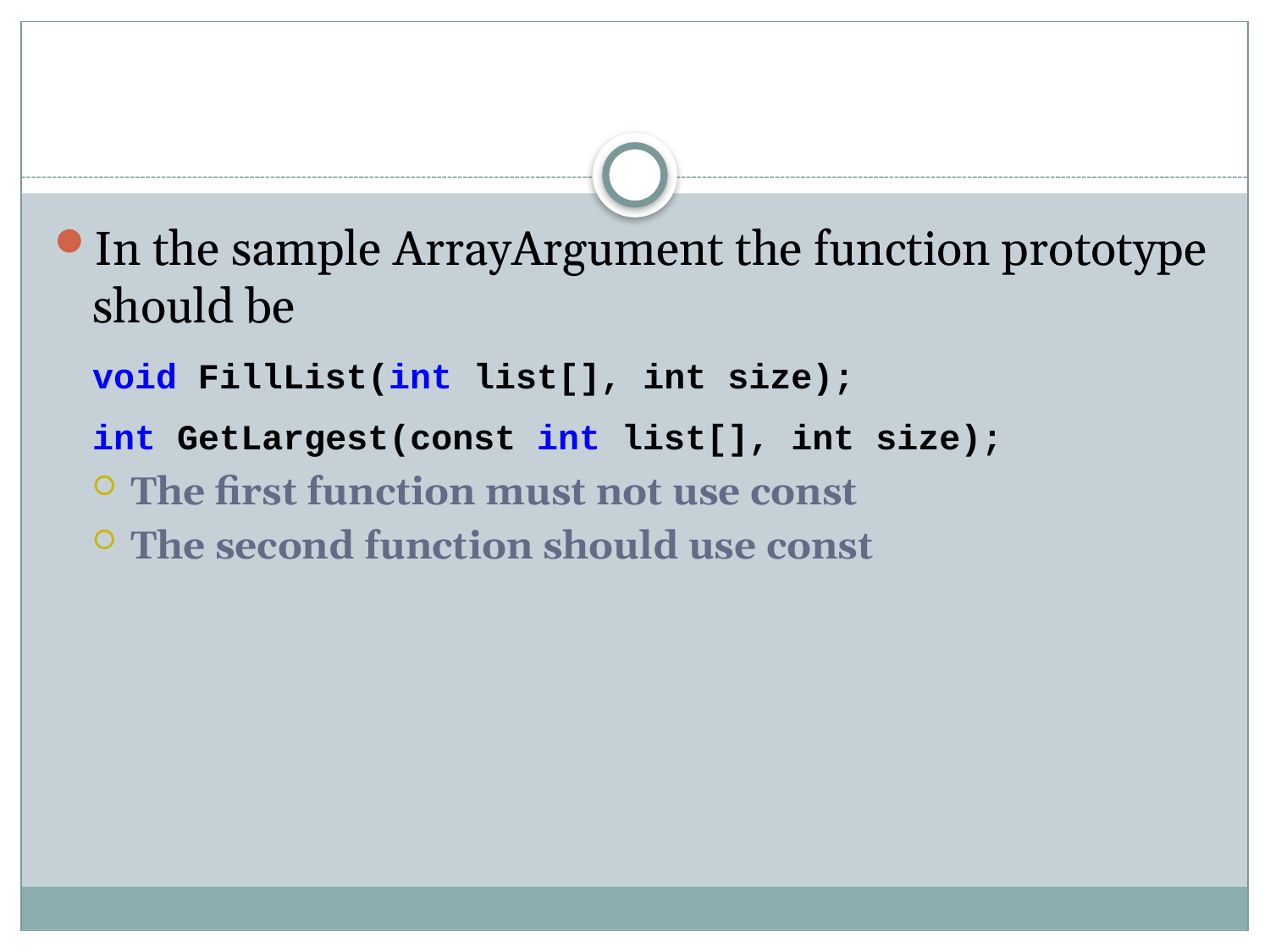

#
In the sample ArrayArgument the function prototype should be
	void FillList(int list[], int size);
	int GetLargest(const int list[], int size);
The first function must not use const
The second function should use const